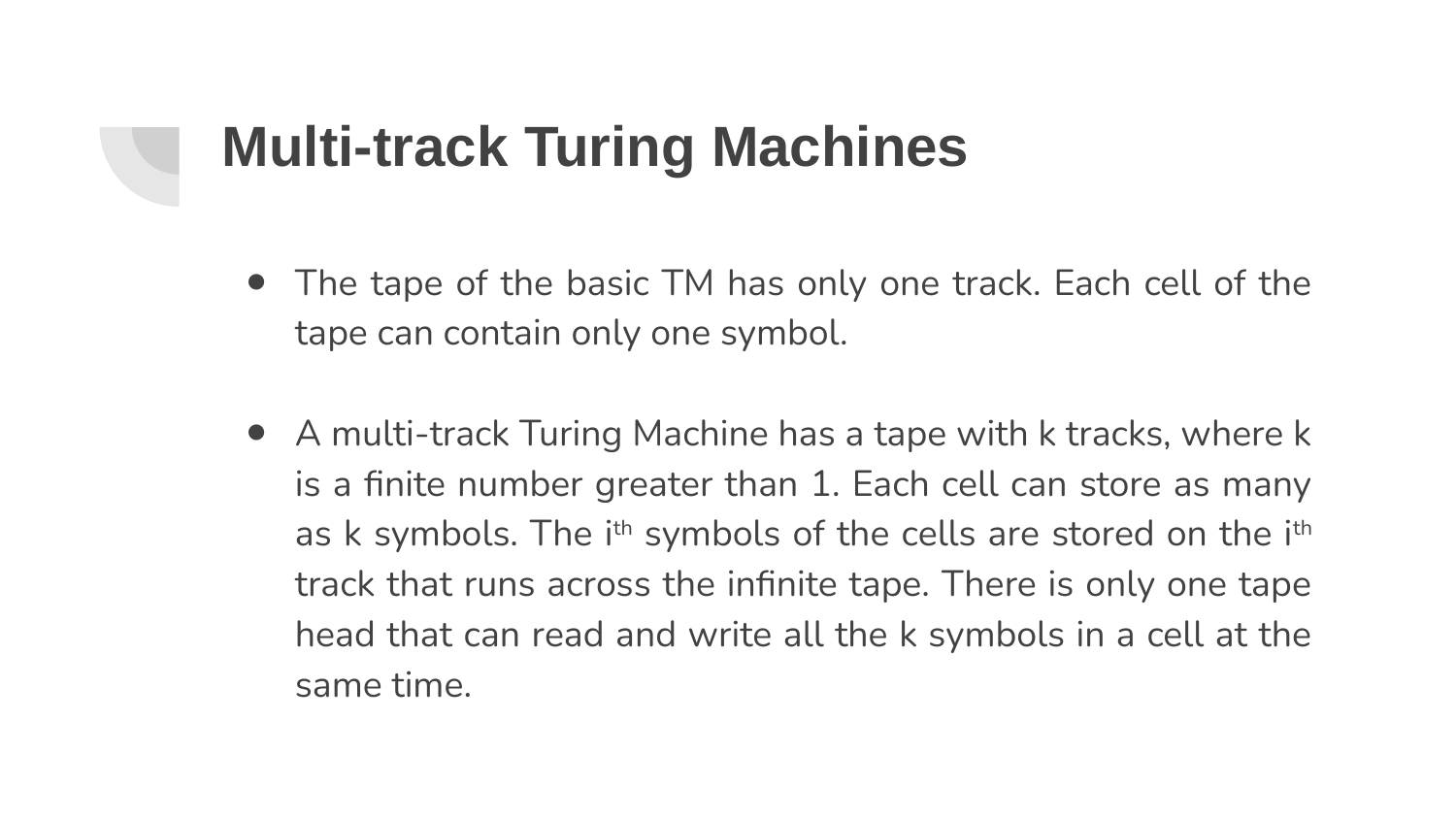

# Multi-track Turing Machines
The tape of the basic TM has only one track. Each cell of the tape can contain only one symbol.

A multi-track Turing Machine has a tape with k tracks, where k is a finite number greater than 1. Each cell can store as many as k symbols. The ith symbols of the cells are stored on the ith track that runs across the infinite tape. There is only one tape head that can read and write all the k symbols in a cell at the same time.